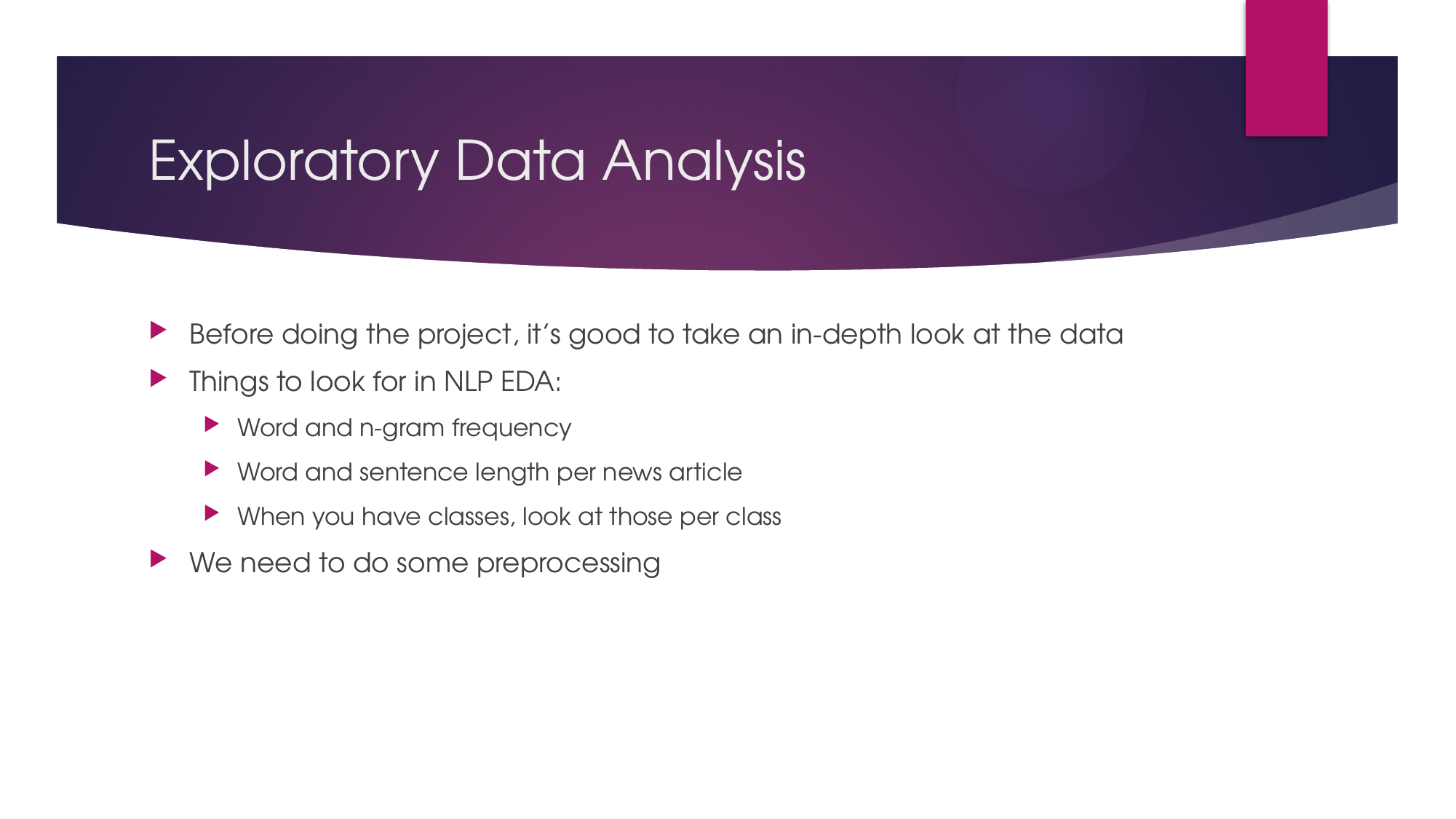

# Exploratory Data Analysis
Before doing the project, it’s good to take an in-depth look at the data
Things to look for in NLP EDA:
Word and n-gram frequency
Word and sentence length per news article
When you have classes, look at those per class
We need to do some preprocessing